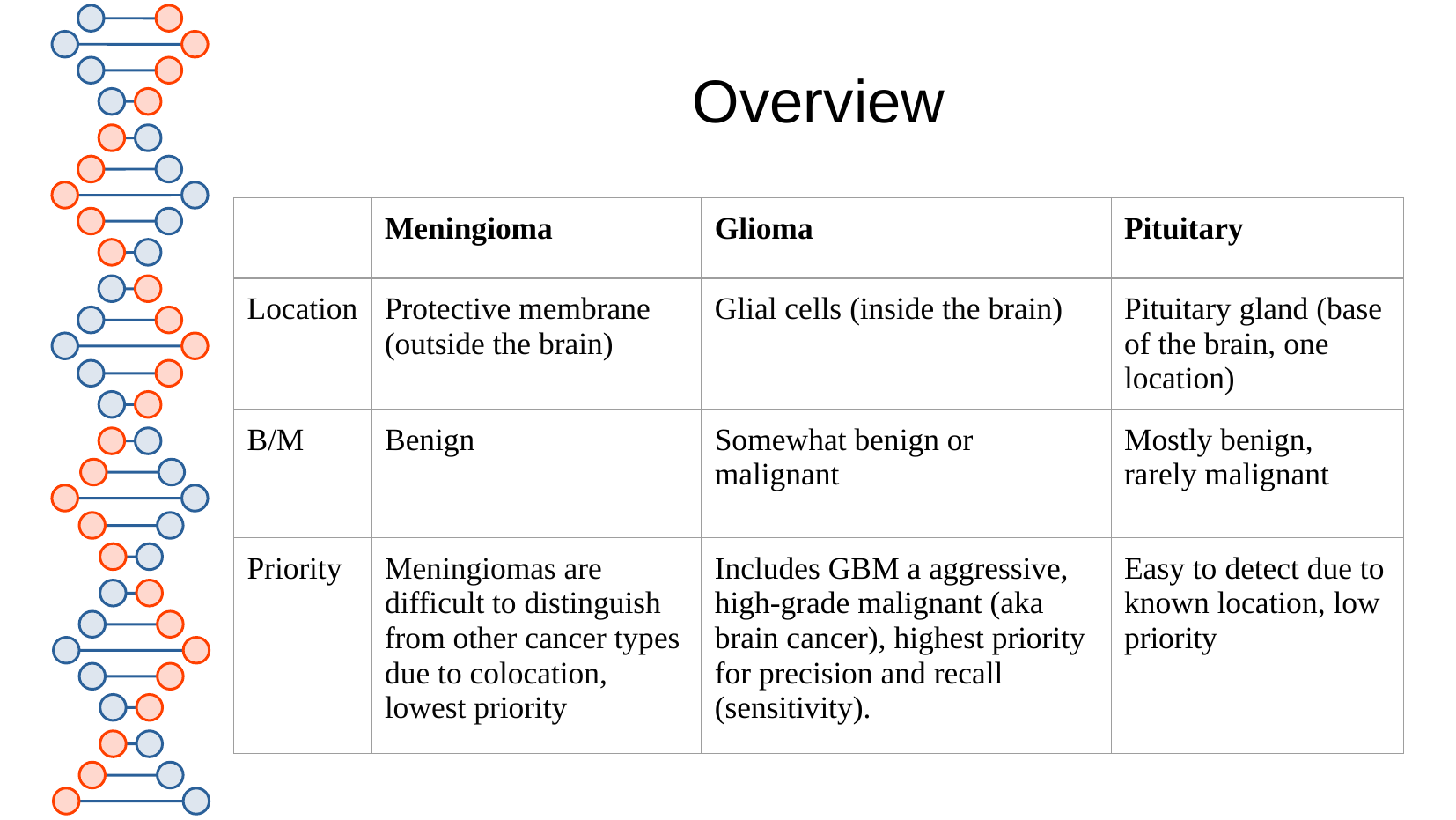

# Overview
|  | Meningioma | Glioma | Pituitary |
| --- | --- | --- | --- |
| Location | Protective membrane (outside the brain) | Glial cells (inside the brain) | Pituitary gland (base of the brain, one location) |
| B/M | Benign | Somewhat benign or malignant | Mostly benign, rarely malignant |
| Priority | Meningiomas are difficult to distinguish from other cancer types due to colocation, lowest priority | Includes GBM a aggressive, high-grade malignant (aka brain cancer), highest priority for precision and recall (sensitivity). | Easy to detect due to known location, low priority |